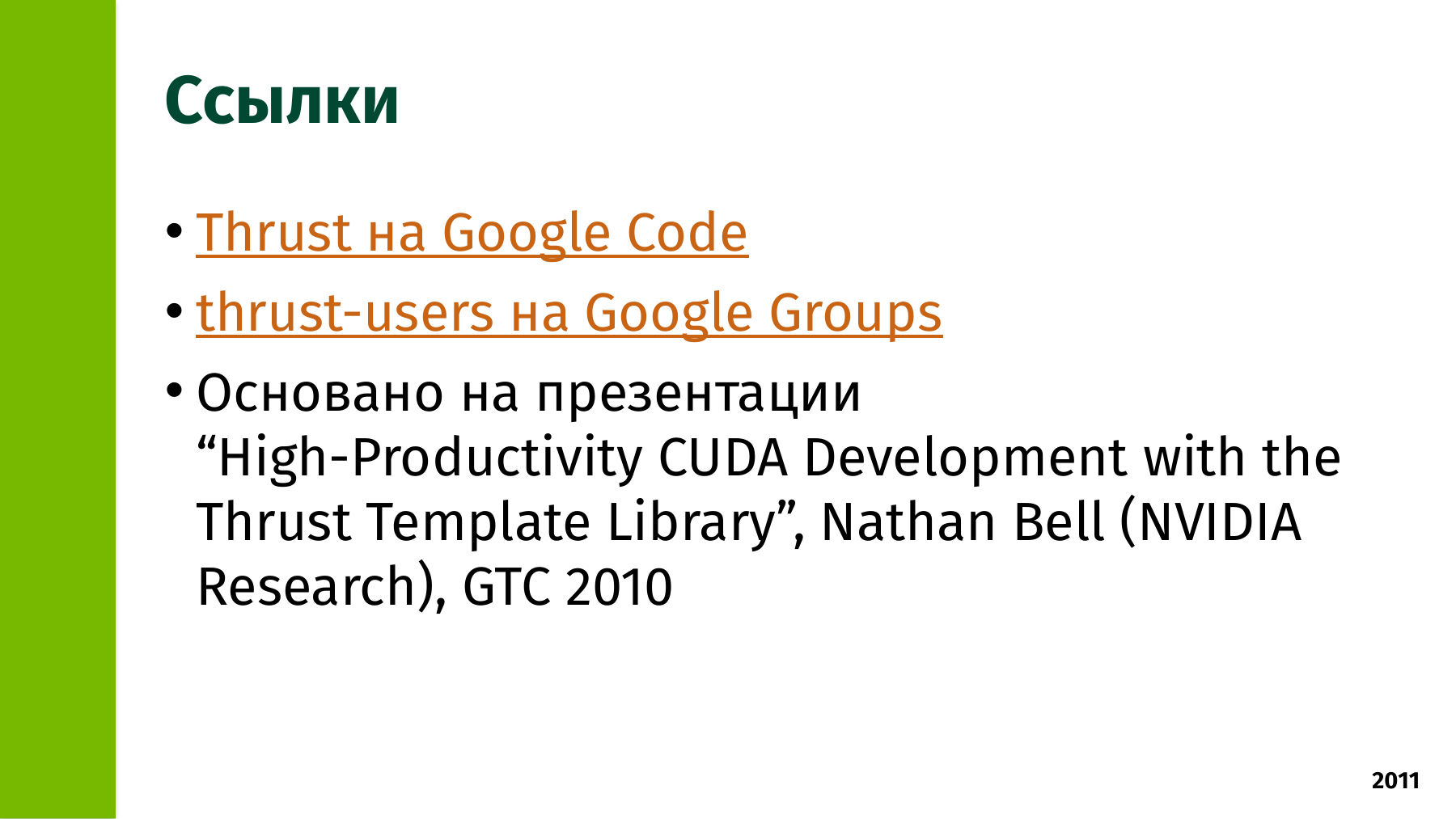

# Ссылки
Thrust на Google Code
thrust-users на Google Groups
Основано на презентации
“High-Productivity CUDA Development with the Thrust Template Library”, Nathan Bell (NVIDIA Research), GTC 2010